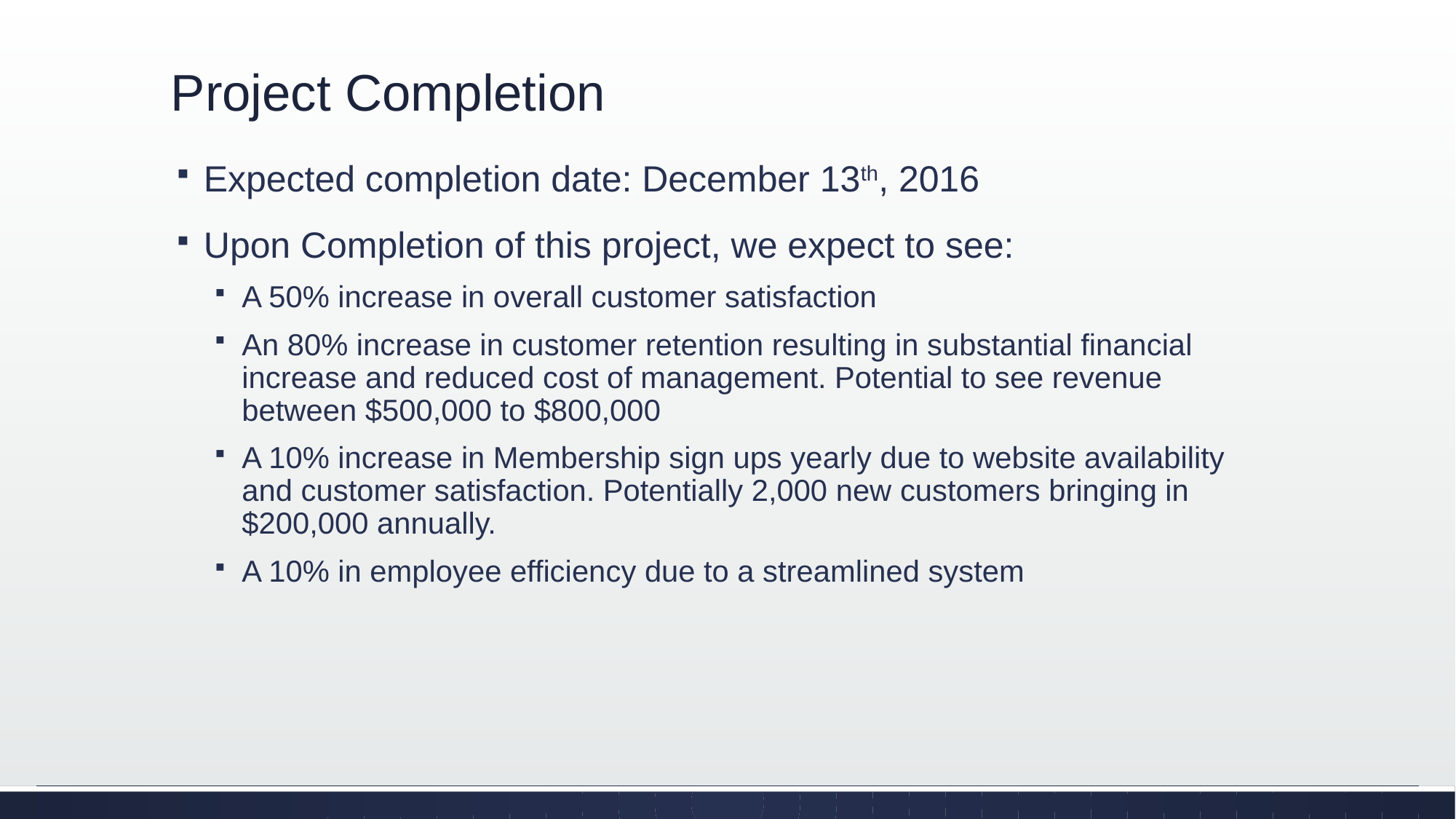

# Project Completion
Expected completion date: December 13th, 2016
Upon Completion of this project, we expect to see:
A 50% increase in overall customer satisfaction
An 80% increase in customer retention resulting in substantial financial increase and reduced cost of management. Potential to see revenue between $500,000 to $800,000
A 10% increase in Membership sign ups yearly due to website availability and customer satisfaction. Potentially 2,000 new customers bringing in $200,000 annually.
A 10% in employee efficiency due to a streamlined system